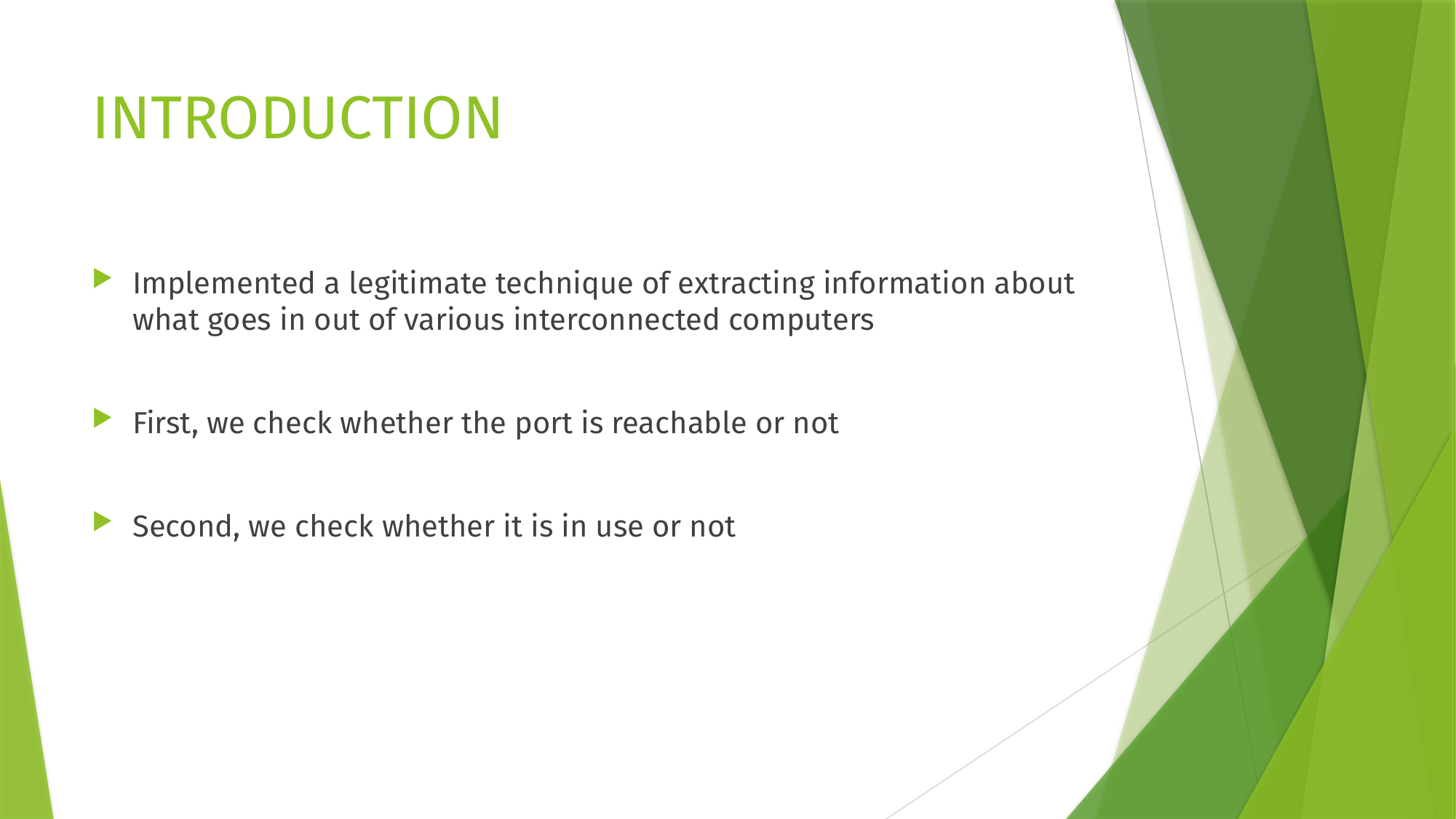

# INTRODUCTION
Implemented a legitimate technique of extracting information about what goes in out of various interconnected computers

First, we check whether the port is reachable or not

Second, we check whether it is in use or not